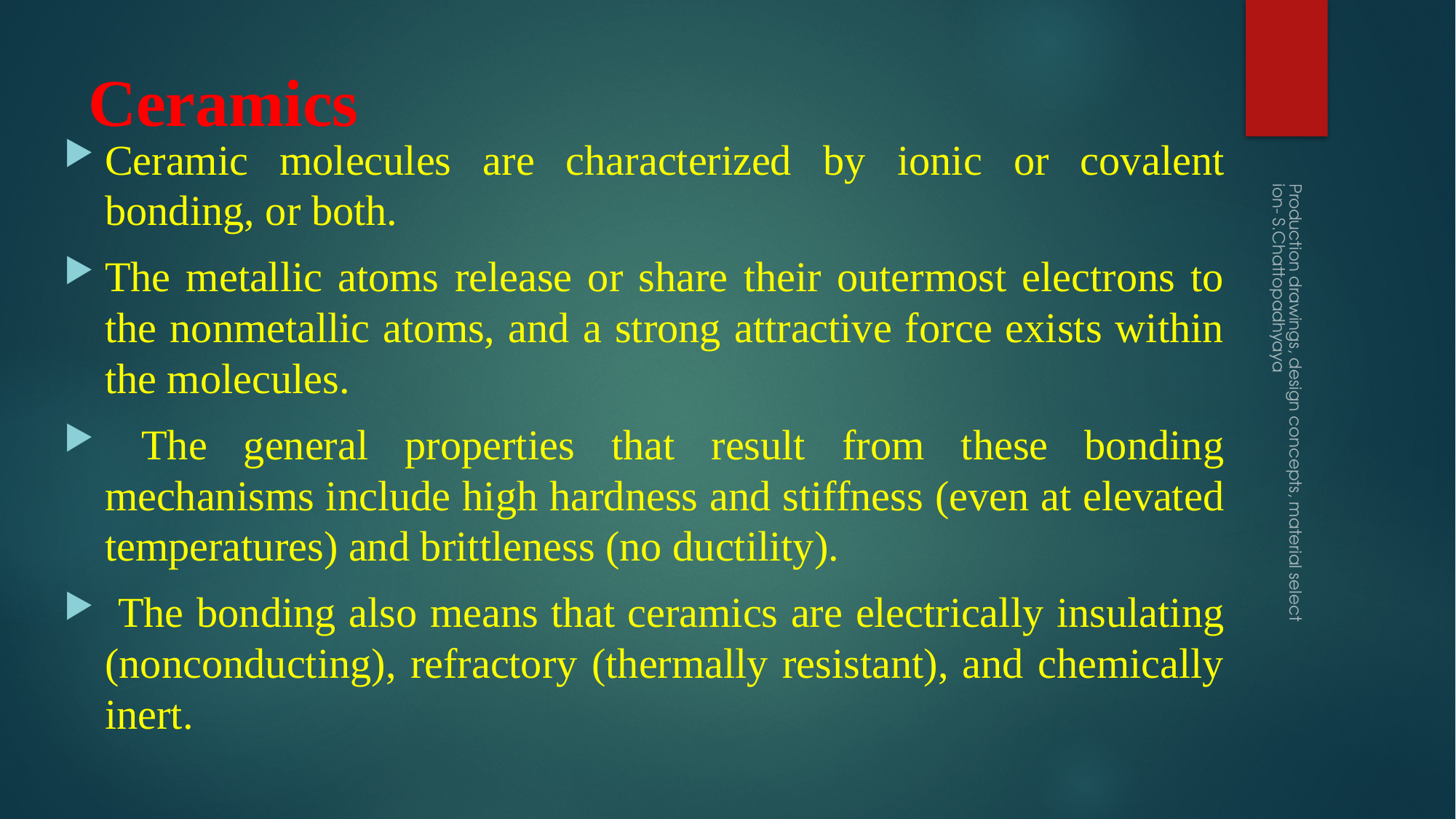

14
# Ceramics
Ceramic molecules are characterized by ionic or covalent bonding, or both.
The metallic atoms release or share their outermost electrons to the nonmetallic atoms, and a strong attractive force exists within the molecules.
 The general properties that result from these bonding mechanisms include high hardness and stiffness (even at elevated temperatures) and brittleness (no ductility).
 The bonding also means that ceramics are electrically insulating (nonconducting), refractory (thermally resistant), and chemically inert.

Production drawings, design concepts, material selection- S.Chattopadhyaya